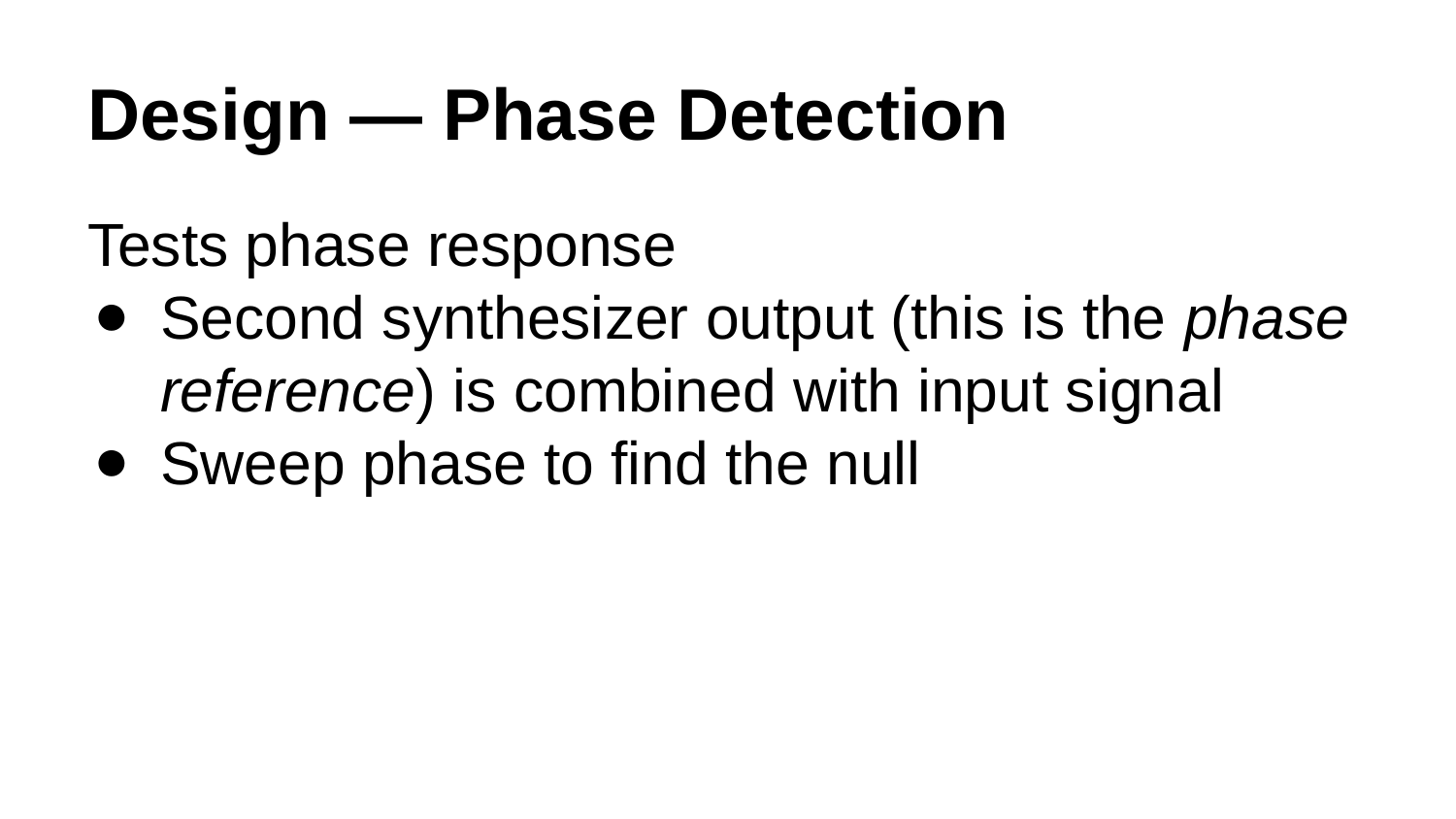

# Design — Phase Detection
Tests phase response
Second synthesizer output (this is the phase reference) is combined with input signal
Sweep phase to find the null